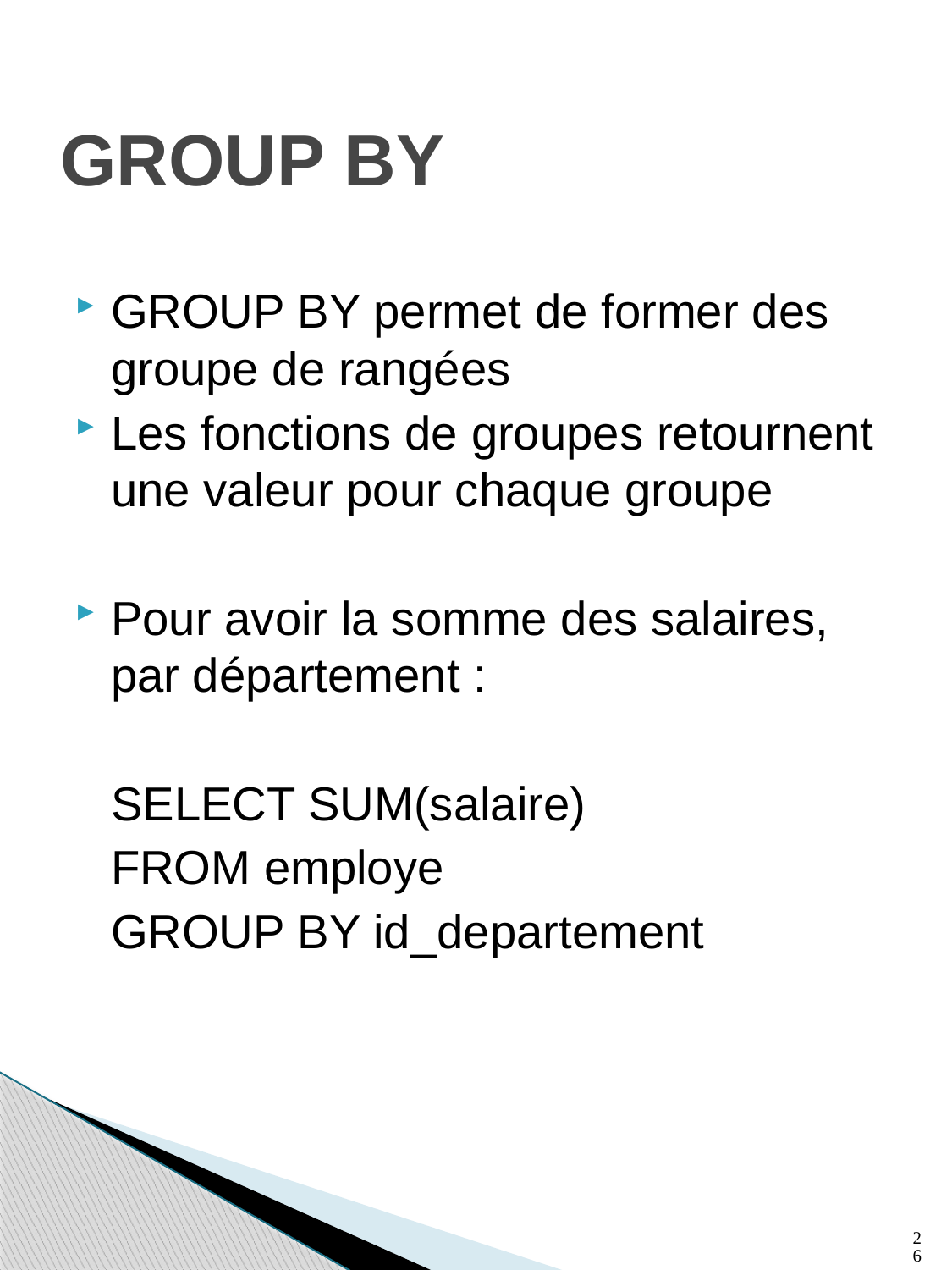

# GROUP BY
GROUP BY permet de former des groupe de rangées
Les fonctions de groupes retournent une valeur pour chaque groupe

Pour avoir la somme des salaires, par département :

	SELECT SUM(salaire)
	FROM employe
	GROUP BY id_departement
26